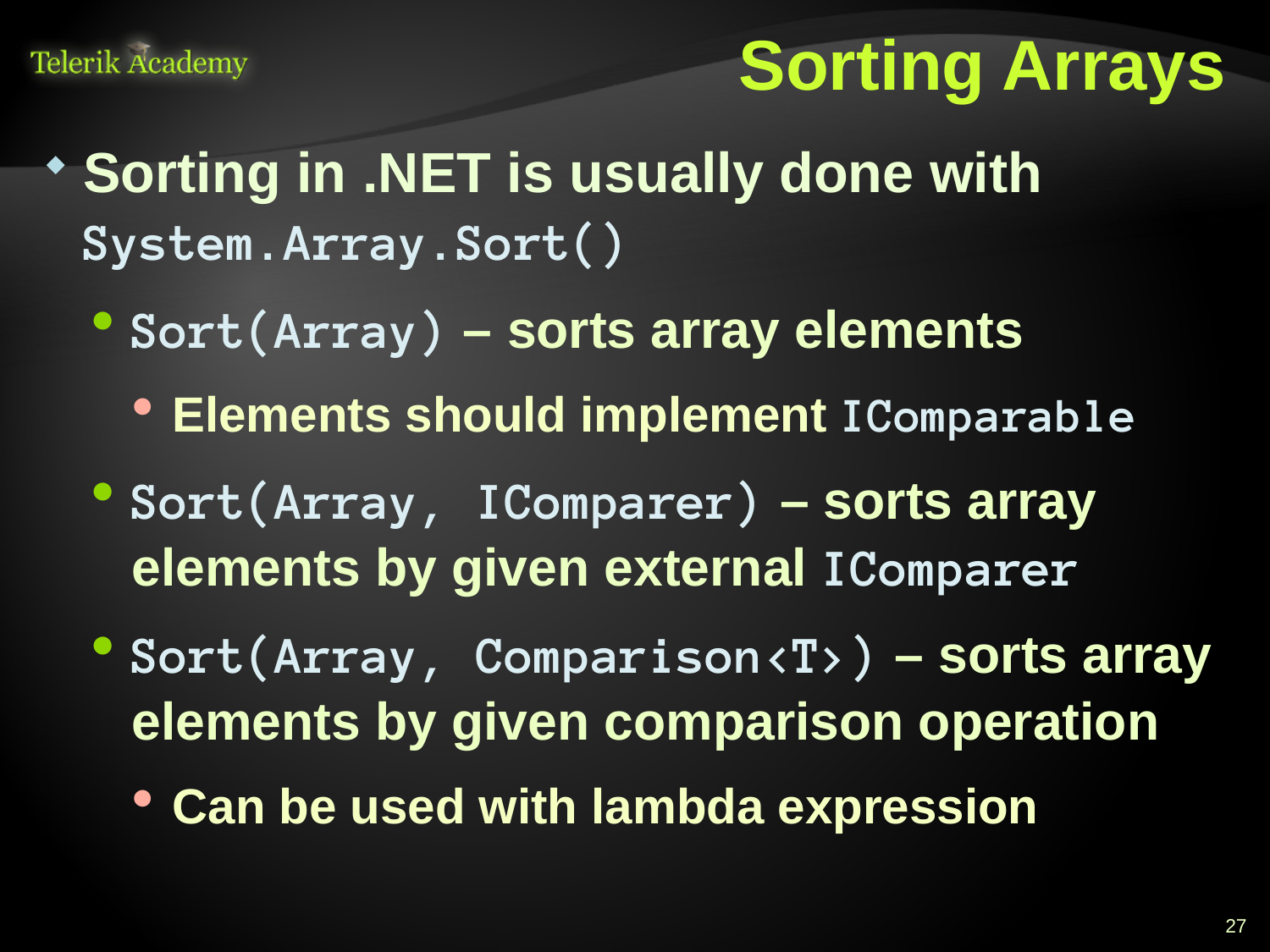

# Sorting Arrays
Sorting in .NET is usually done with System.Array.Sort()
Sort(Array) – sorts array elements
Elements should implement IComparable
Sort(Array, IComparer) – sorts array elements by given external IComparer
Sort(Array, Comparison<T>) – sorts array elements by given comparison operation
Can be used with lambda expression
27